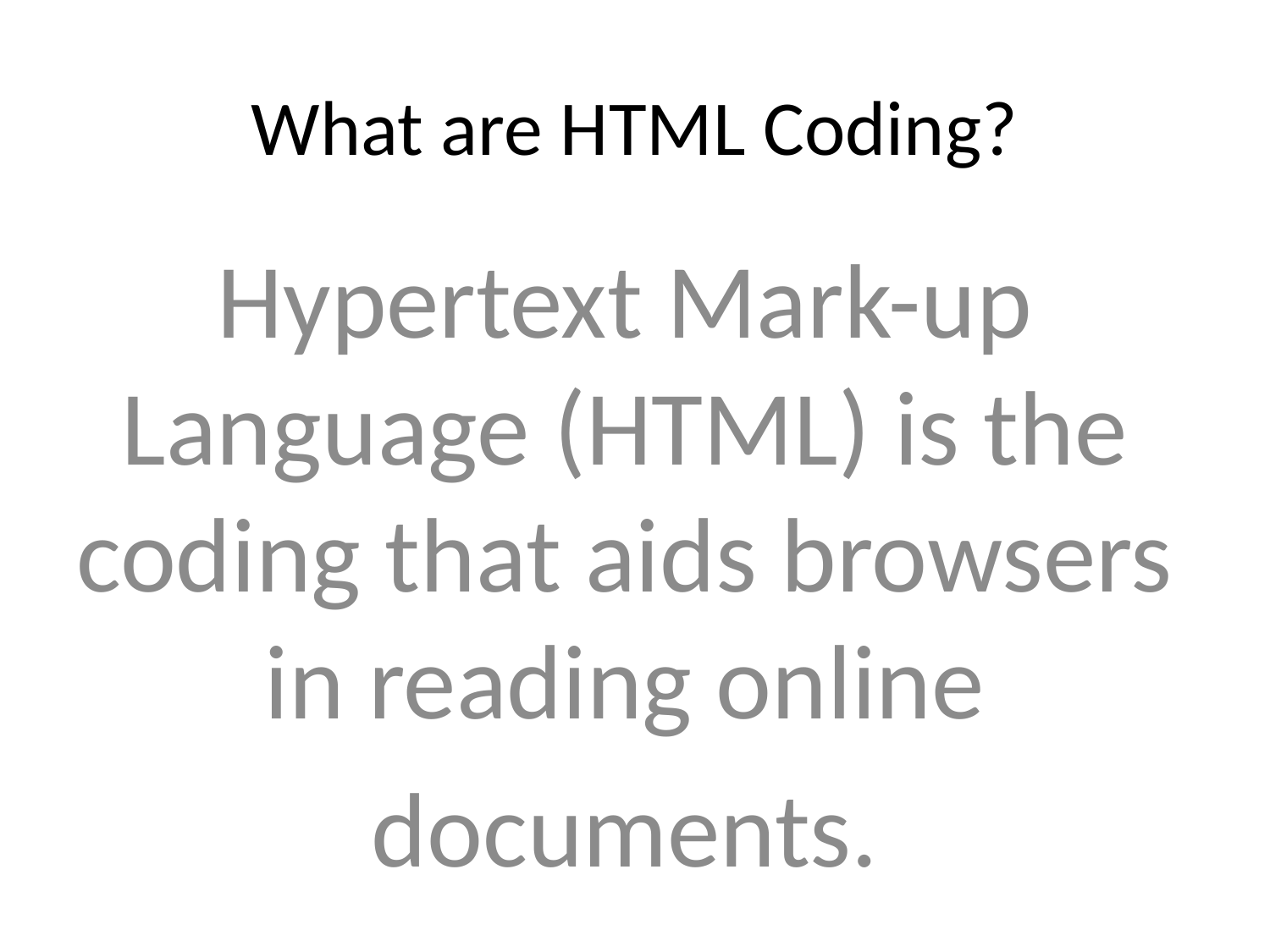

# What are HTML Coding?
Hypertext Mark-up Language (HTML) is the coding that aids browsers in reading online
documents.